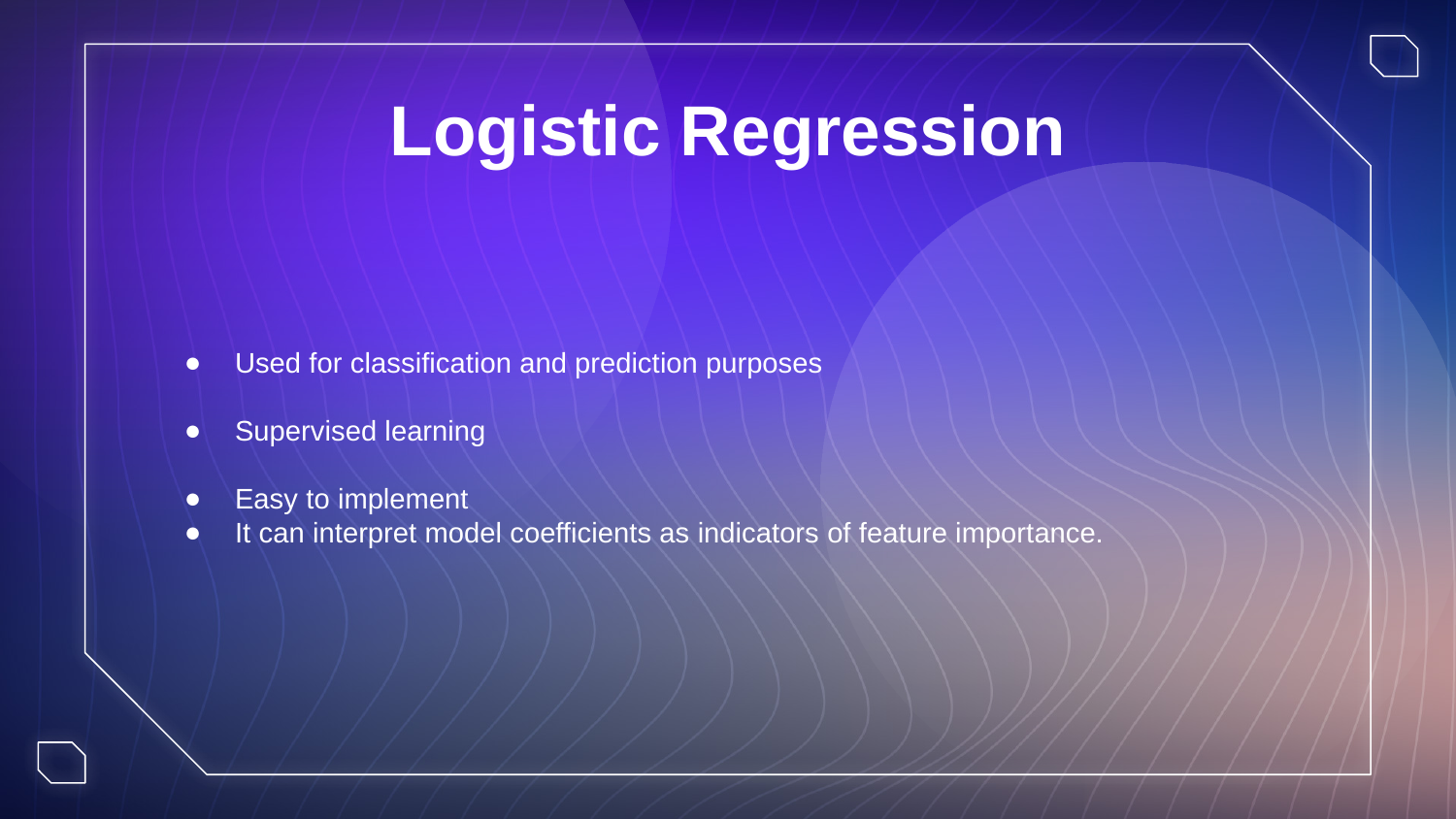

# Logistic Regression
Used for classification and prediction purposes
Supervised learning
Easy to implement
It can interpret model coefficients as indicators of feature importance.